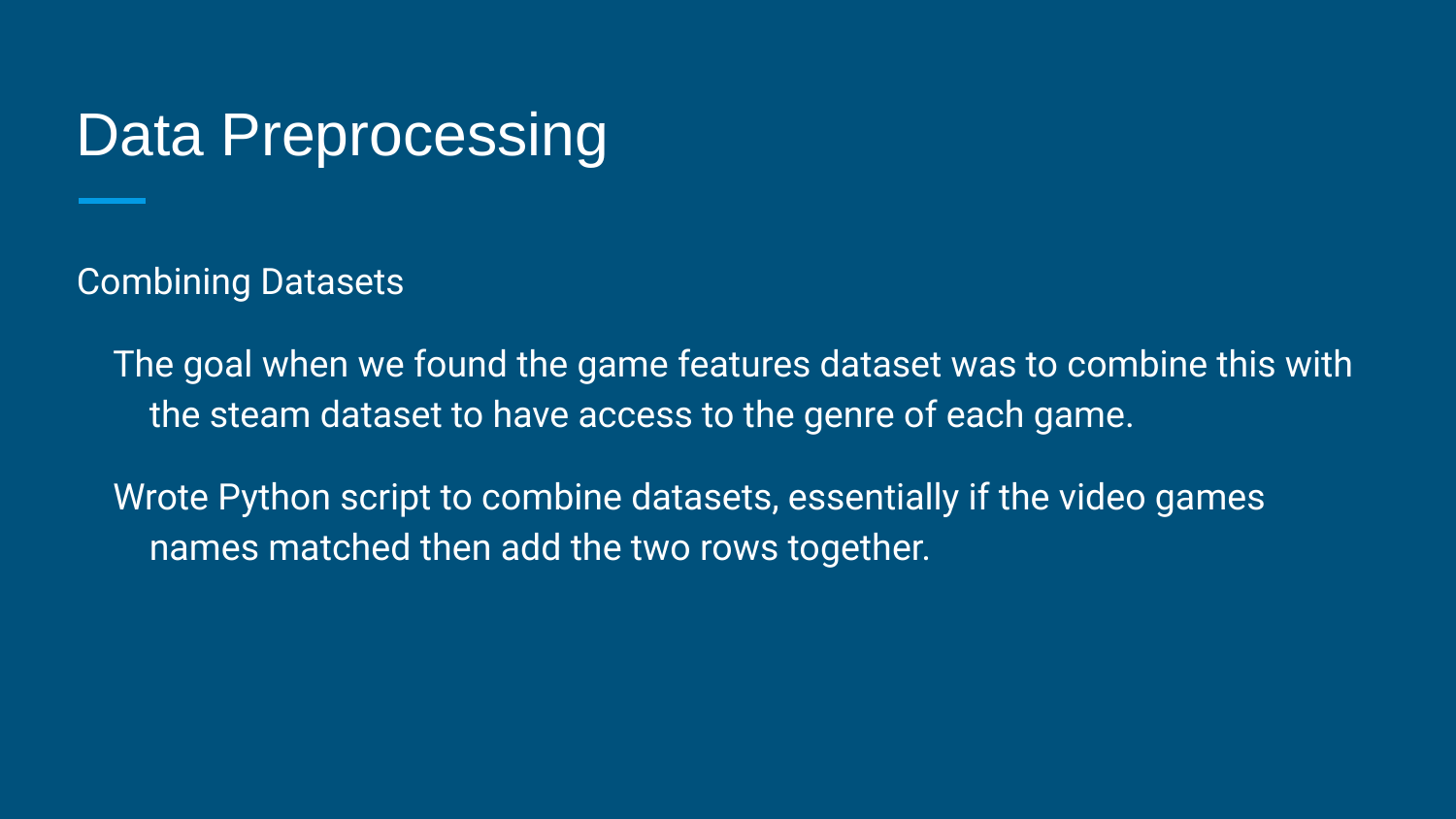

# Data Preprocessing
Combining Datasets
The goal when we found the game features dataset was to combine this with the steam dataset to have access to the genre of each game.
Wrote Python script to combine datasets, essentially if the video games names matched then add the two rows together.